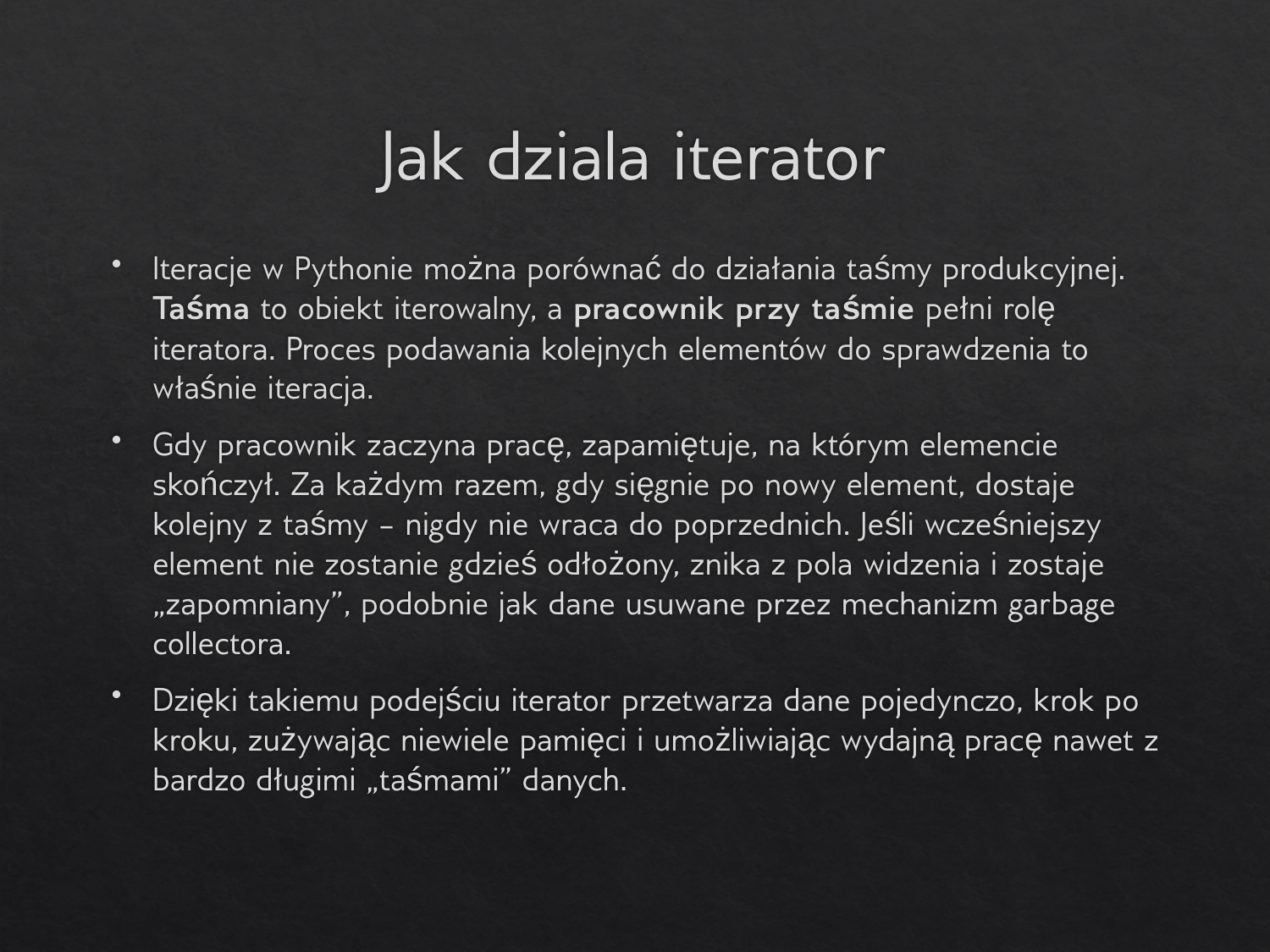

# Jak dziala iterator
Iteracje w Pythonie można porównać do działania taśmy produkcyjnej. Taśma to obiekt iterowalny, a pracownik przy taśmie pełni rolę iteratora. Proces podawania kolejnych elementów do sprawdzenia to właśnie iteracja.
Gdy pracownik zaczyna pracę, zapamiętuje, na którym elemencie skończył. Za każdym razem, gdy sięgnie po nowy element, dostaje kolejny z taśmy – nigdy nie wraca do poprzednich. Jeśli wcześniejszy element nie zostanie gdzieś odłożony, znika z pola widzenia i zostaje „zapomniany”, podobnie jak dane usuwane przez mechanizm garbage collectora.
Dzięki takiemu podejściu iterator przetwarza dane pojedynczo, krok po kroku, zużywając niewiele pamięci i umożliwiając wydajną pracę nawet z bardzo długimi „taśmami” danych.